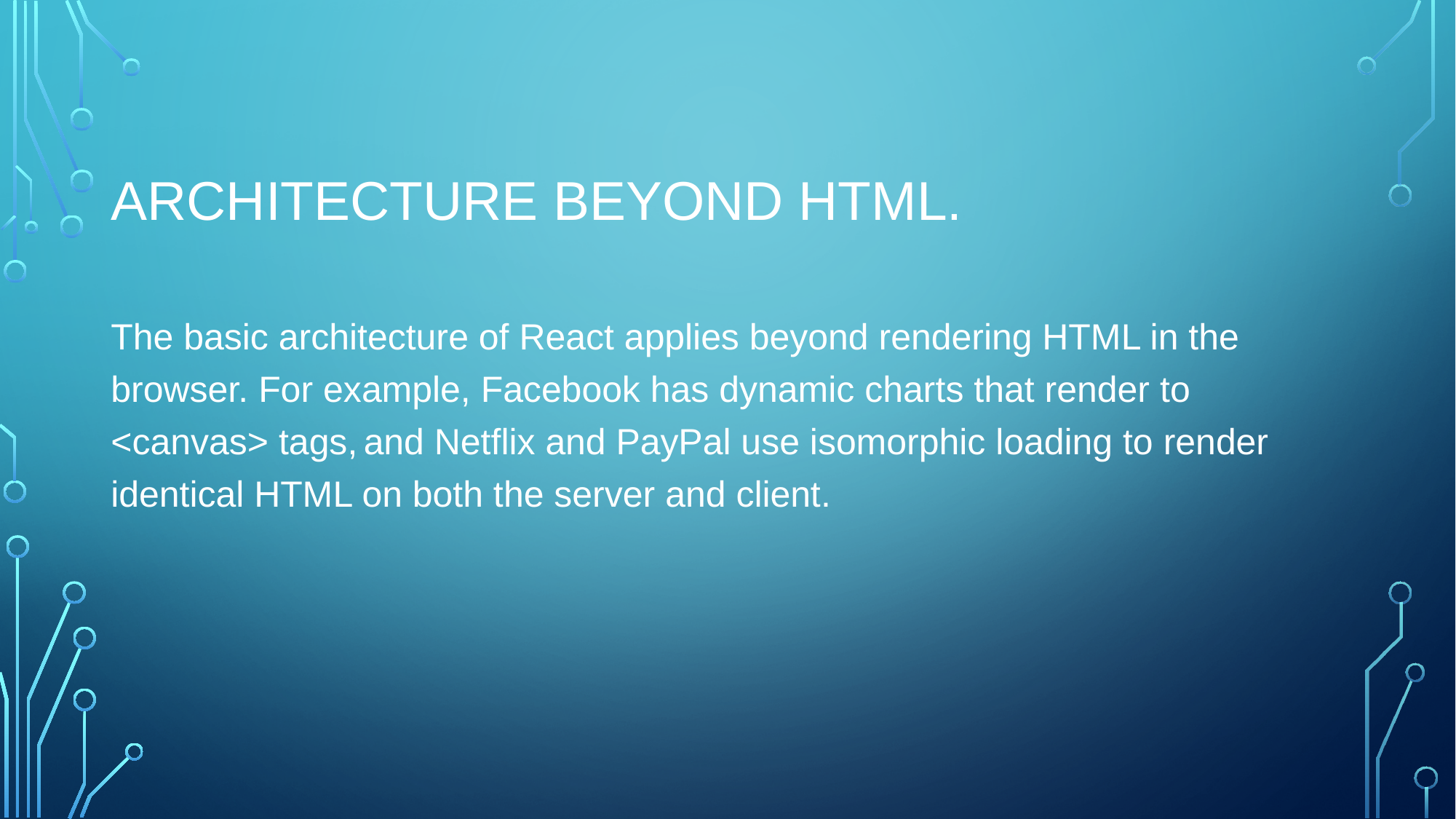

# Architecture beyond HTML.
The basic architecture of React applies beyond rendering HTML in the browser. For example, Facebook has dynamic charts that render to <canvas> tags, and Netflix and PayPal use isomorphic loading to render identical HTML on both the server and client.